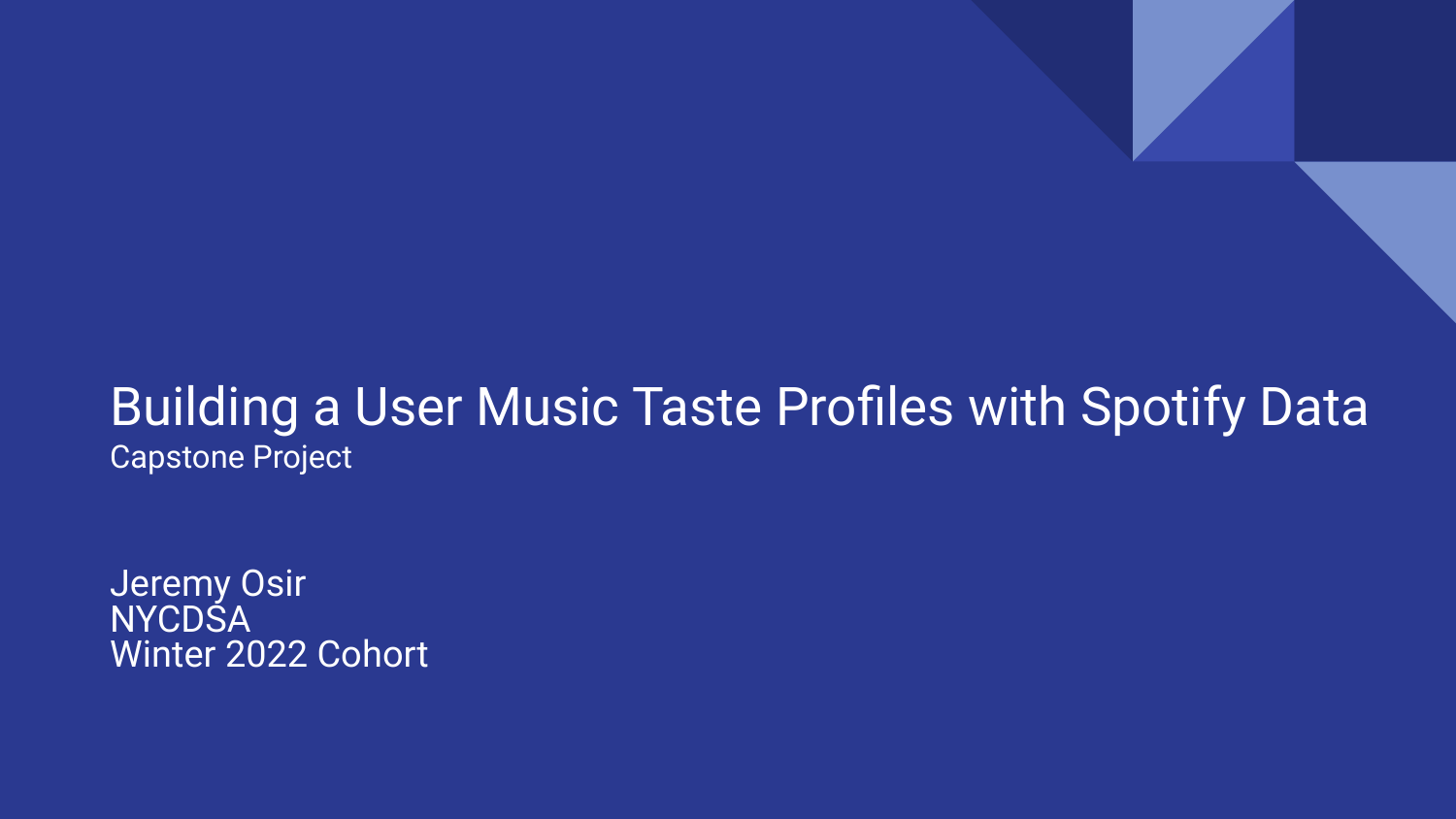

# Building a User Music Taste Profiles with Spotify Data
Capstone Project
Jeremy Osir
NYCDSA
Winter 2022 Cohort